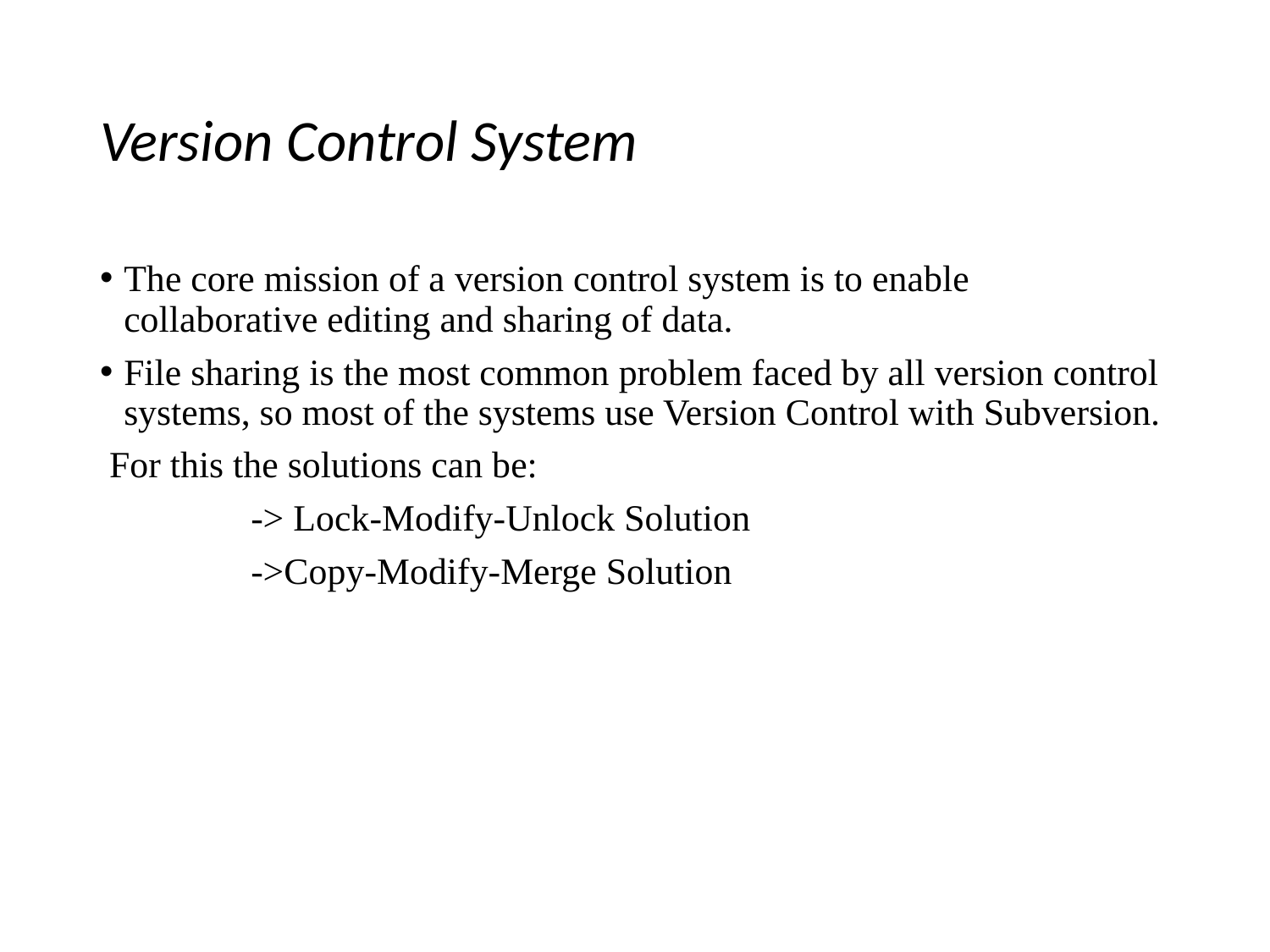

# Version Control System
The core mission of a version control system is to enable collaborative editing and sharing of data.
File sharing is the most common problem faced by all version control systems, so most of the systems use Version Control with Subversion.
 For this the solutions can be:
		-> Lock-Modify-Unlock Solution
		->Copy-Modify-Merge Solution